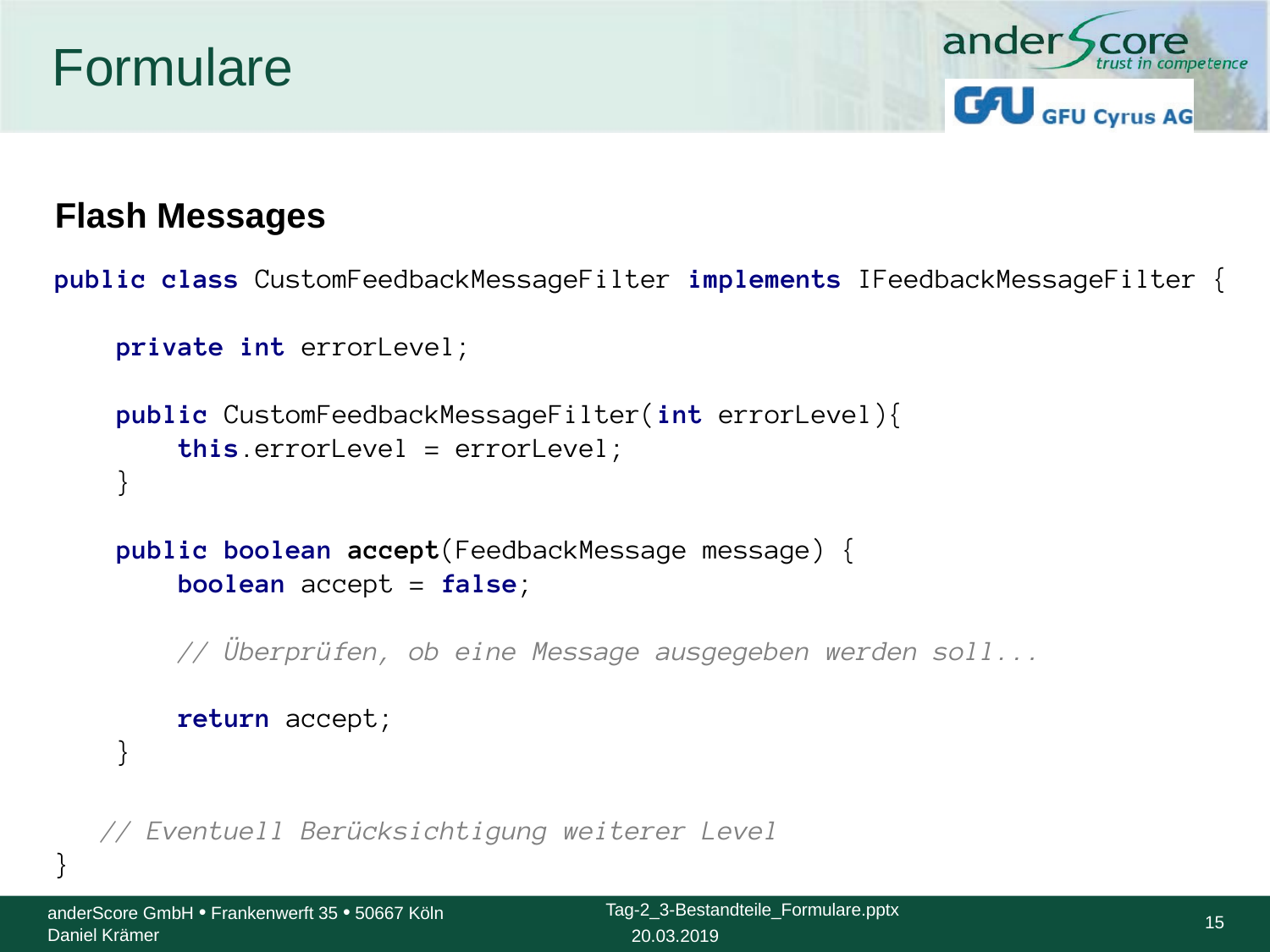

# Formulare
Flash Messages

public class CustomFeedbackMessageFilter implements IFeedbackMessageFilter {
    private int errorLevel;
    public CustomFeedbackMessageFilter(int errorLevel){
        this.errorLevel = errorLevel;
    }
    public boolean accept(FeedbackMessage message) {
        boolean accept = false;
        // Überprüfen, ob eine Message ausgegeben werden soll...
        return accept;
    }

   // Eventuell Berücksichtigung weiterer Level
}